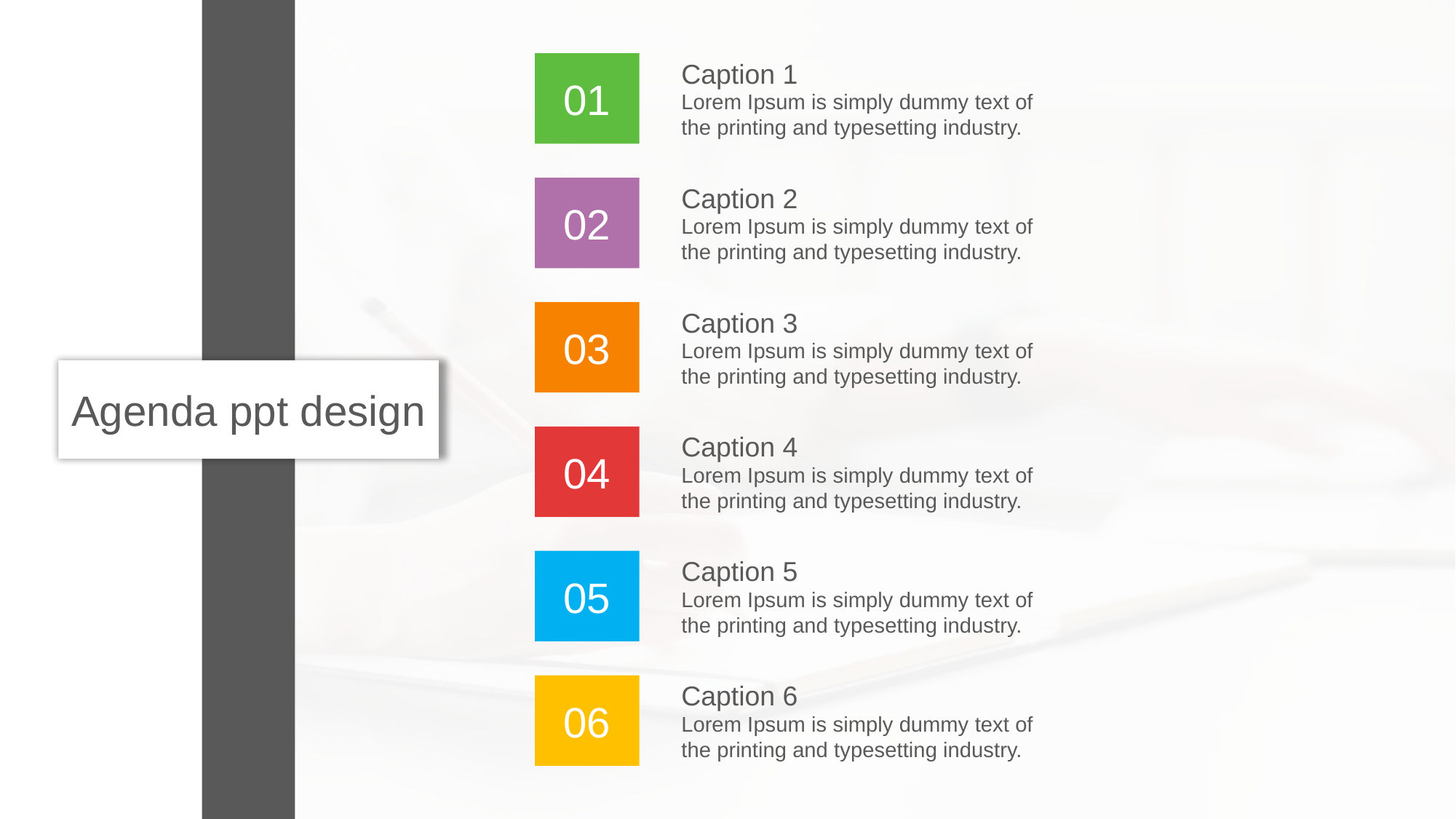

Caption 1
Lorem Ipsum is simply dummy text of the printing and typesetting industry.
01
Caption 2
Lorem Ipsum is simply dummy text of the printing and typesetting industry.
02
Caption 3
Lorem Ipsum is simply dummy text of the printing and typesetting industry.
03
Caption 4
Lorem Ipsum is simply dummy text of the printing and typesetting industry.
04
Caption 5
Lorem Ipsum is simply dummy text of the printing and typesetting industry.
05
Caption 6
Lorem Ipsum is simply dummy text of the printing and typesetting industry.
06
Agenda ppt design